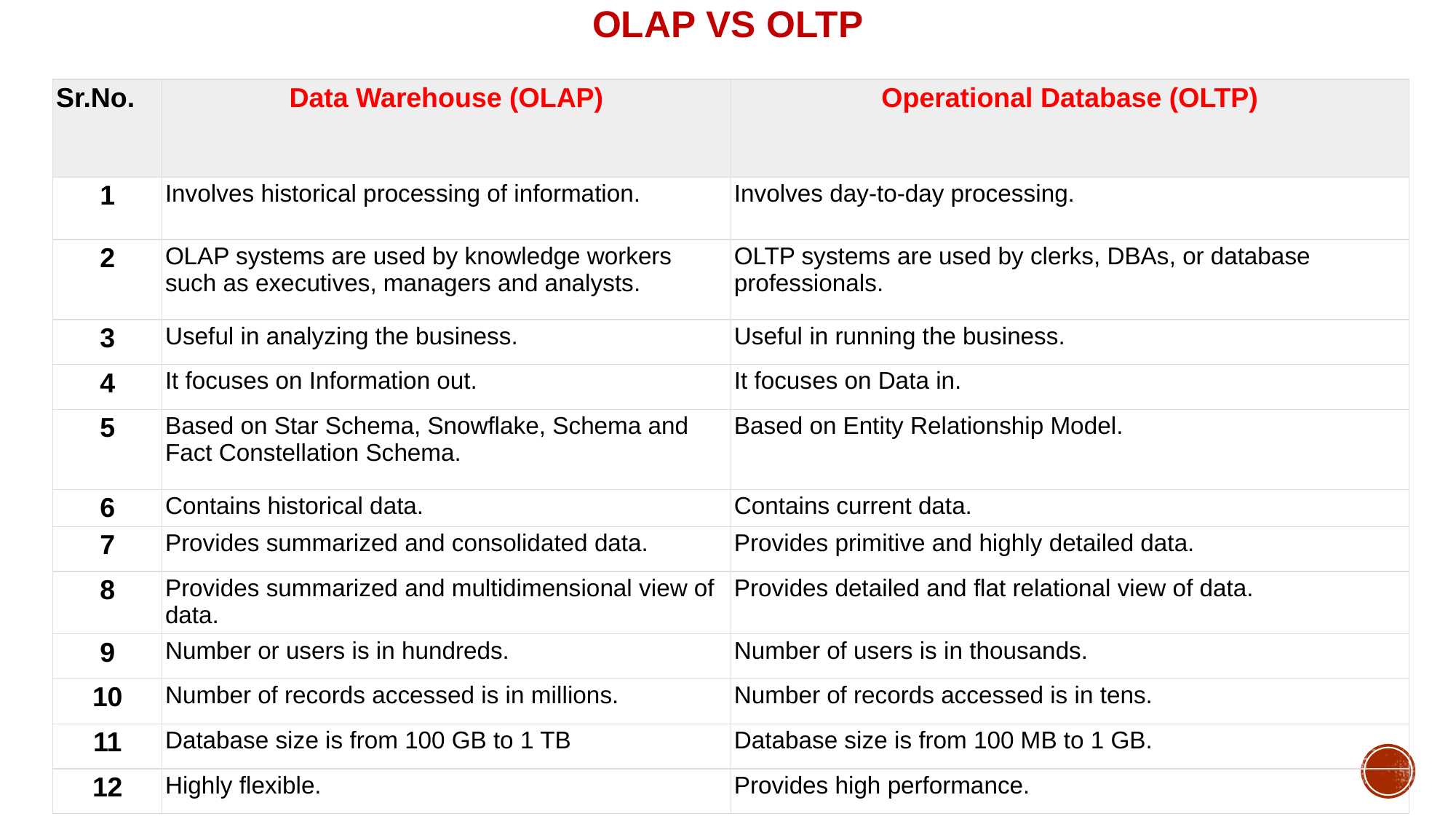

# OLAP vs oltp
| Sr.No. | Data Warehouse (OLAP) | Operational Database (OLTP) |
| --- | --- | --- |
| 1 | Involves historical processing of information. | Involves day-to-day processing. |
| 2 | OLAP systems are used by knowledge workers such as executives, managers and analysts. | OLTP systems are used by clerks, DBAs, or database professionals. |
| 3 | Useful in analyzing the business. | Useful in running the business. |
| 4 | It focuses on Information out. | It focuses on Data in. |
| 5 | Based on Star Schema, Snowflake, Schema and Fact Constellation Schema. | Based on Entity Relationship Model. |
| 6 | Contains historical data. | Contains current data. |
| 7 | Provides summarized and consolidated data. | Provides primitive and highly detailed data. |
| 8 | Provides summarized and multidimensional view of data. | Provides detailed and flat relational view of data. |
| 9 | Number or users is in hundreds. | Number of users is in thousands. |
| 10 | Number of records accessed is in millions. | Number of records accessed is in tens. |
| 11 | Database size is from 100 GB to 1 TB | Database size is from 100 MB to 1 GB. |
| 12 | Highly flexible. | Provides high performance. |